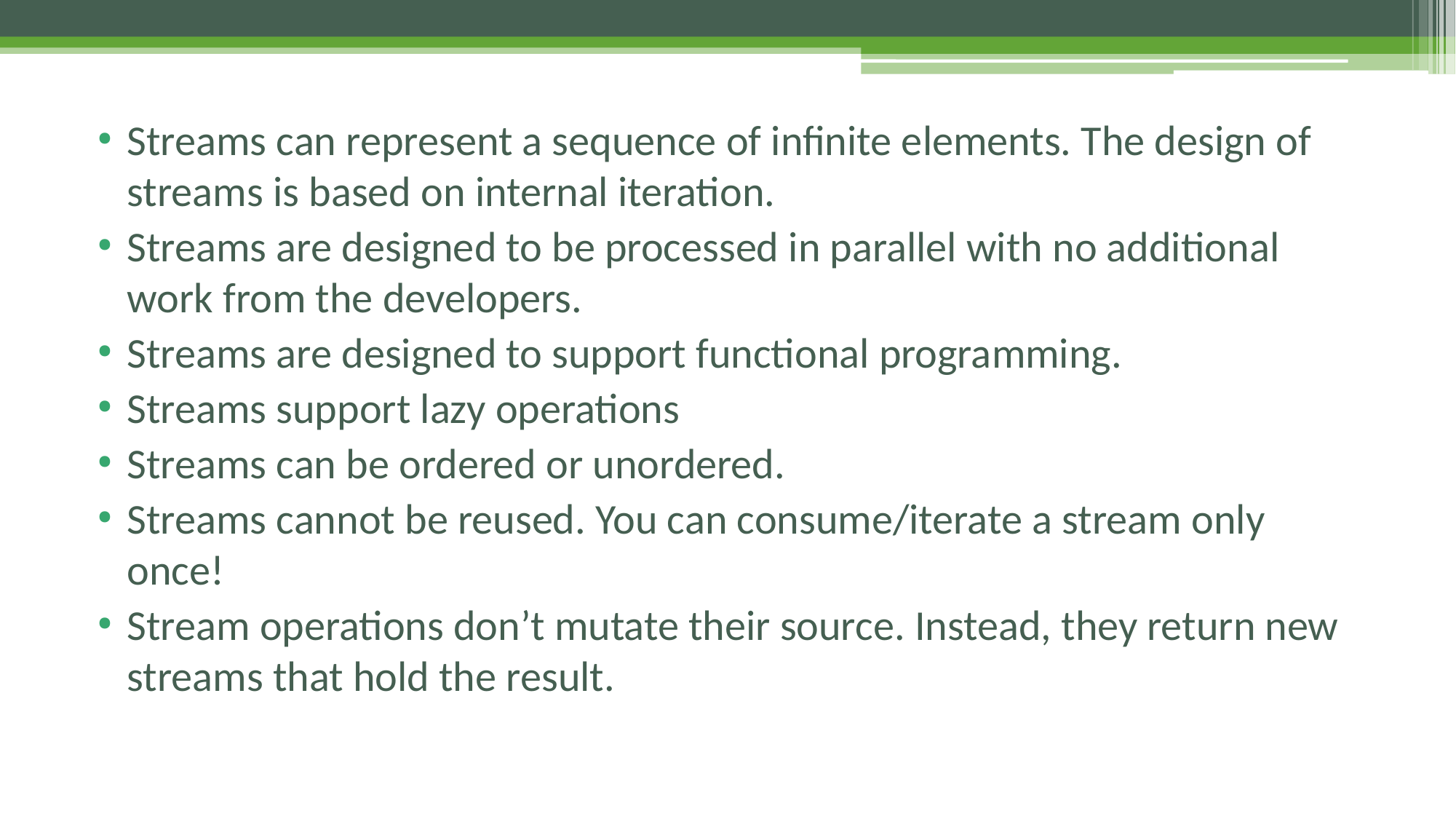

Streams can represent a sequence of infinite elements. The design of streams is based on internal iteration.
Streams are designed to be processed in parallel with no additional work from the developers.
Streams are designed to support functional programming.
Streams support lazy operations
Streams can be ordered or unordered.
Streams cannot be reused. You can consume/iterate a stream only once!
Stream operations don’t mutate their source. Instead, they return new streams that hold the result.